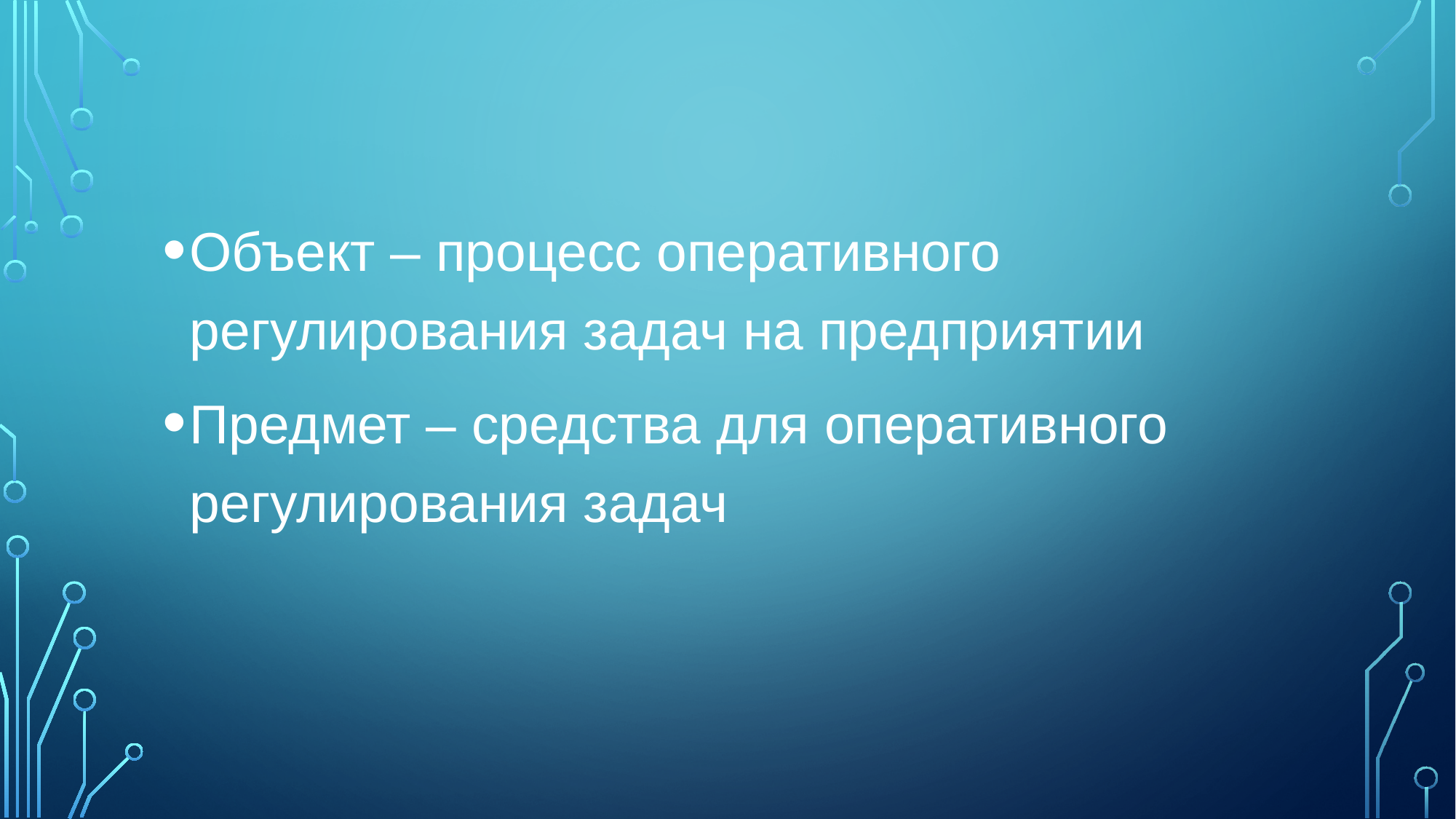

Объект – процесс оперативного регулирования задач на предприятии
Предмет – средства для оперативного регулирования задач